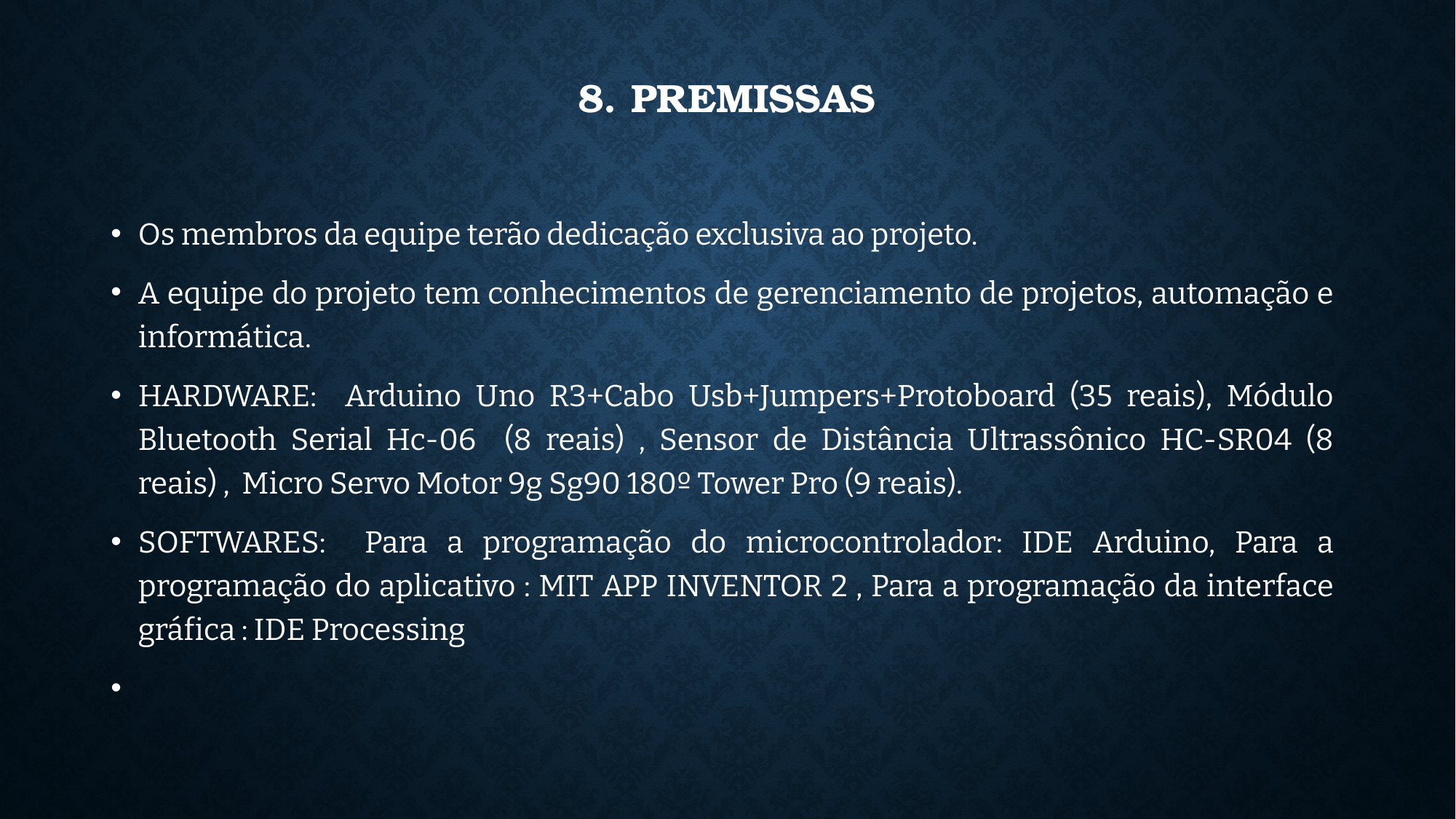

# 8. PREMISSAS
Os membros da equipe terão dedicação exclusiva ao projeto.
A equipe do projeto tem conhecimentos de gerenciamento de projetos, automação e informática.
HARDWARE:  Arduino Uno R3+Cabo Usb+Jumpers+Protoboard (35 reais), Módulo Bluetooth Serial Hc-06  (8 reais) , Sensor de Distância Ultrassônico HC-SR04 (8 reais) ,  Micro Servo Motor 9g Sg90 180º Tower Pro (9 reais).
SOFTWARES:  Para a programação do microcontrolador: IDE Arduino, Para a programação do aplicativo : MIT APP INVENTOR 2 , Para a programação da interface gráfica : IDE Processing